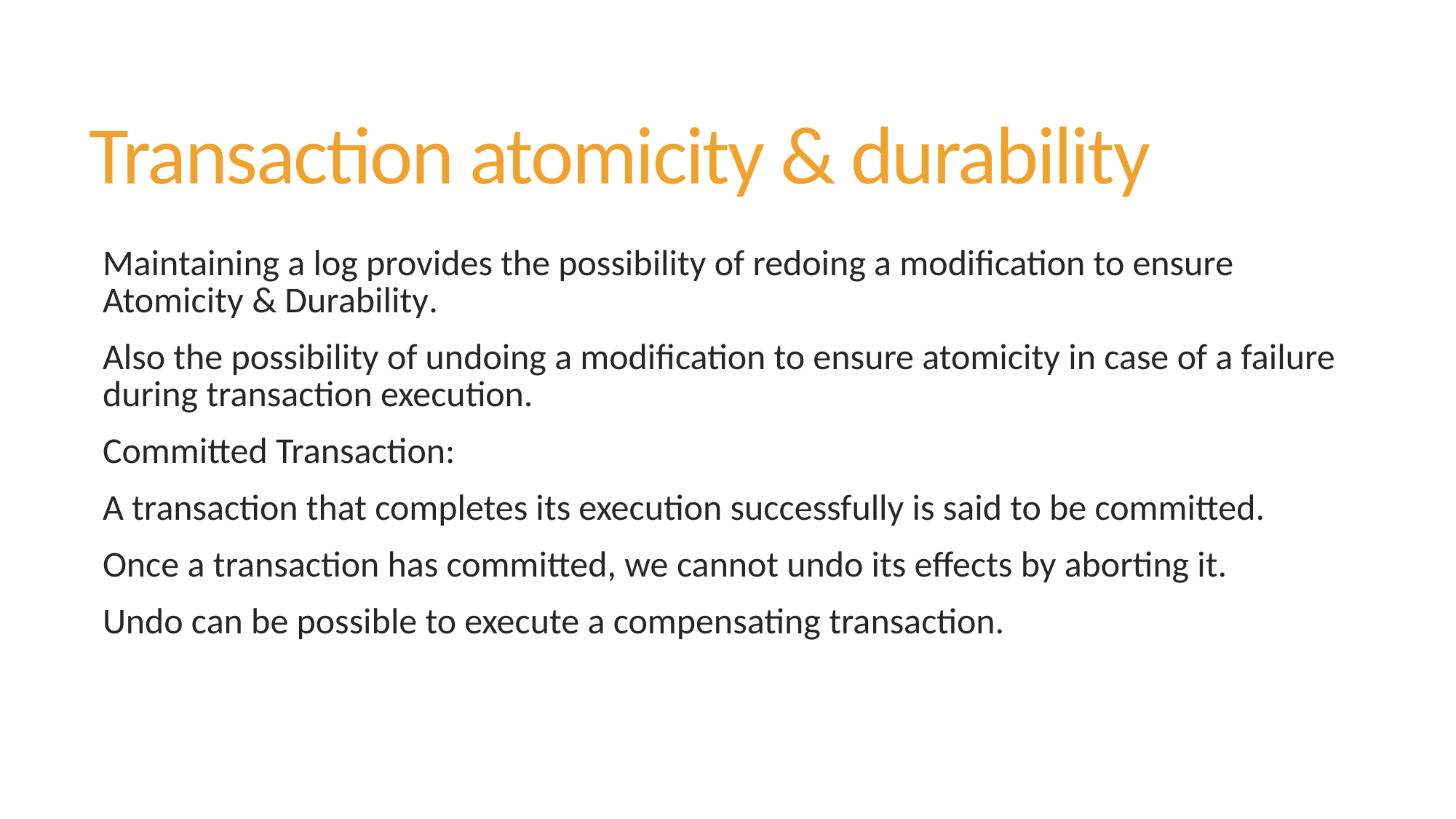

# Transaction atomicity & durability
Maintaining a log provides the possibility of redoing a modification to ensure Atomicity & Durability.
Also the possibility of undoing a modification to ensure atomicity in case of a failure during transaction execution.
Committed Transaction:
A transaction that completes its execution successfully is said to be committed.
Once a transaction has committed, we cannot undo its effects by aborting it.
Undo can be possible to execute a compensating transaction.